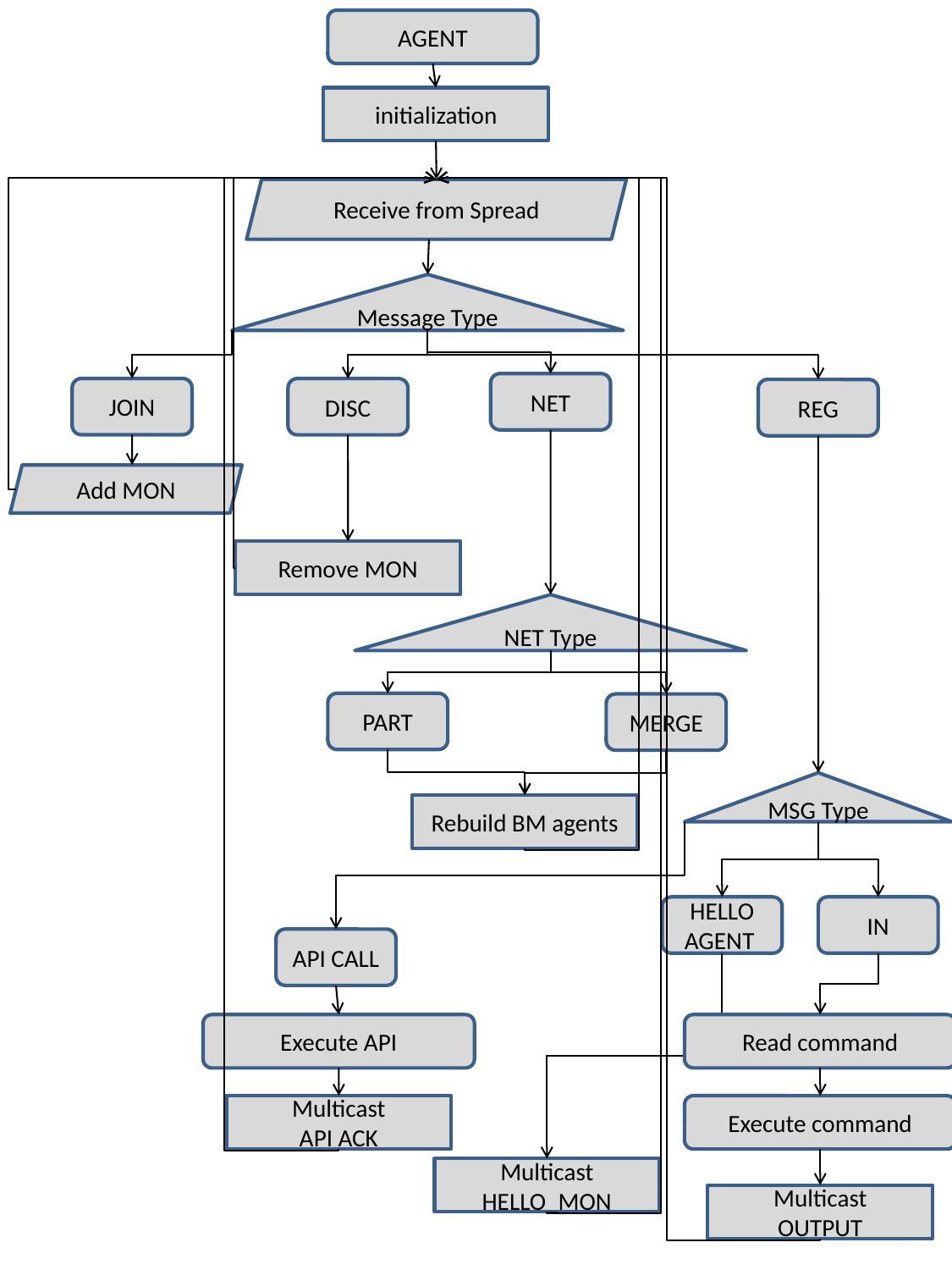

AGENT
initialization
Receive from Spread
Message Type
NET
JOIN
DISC
REG
Add MON
Remove MON
NET Type
PART
MERGE
MSG Type
Rebuild BM agents
HELLO
AGENT
IN
API CALL
Execute API
Read command
Multicast
API ACK
Execute command
Multicast
HELLO_MON
Multicast
OUTPUT